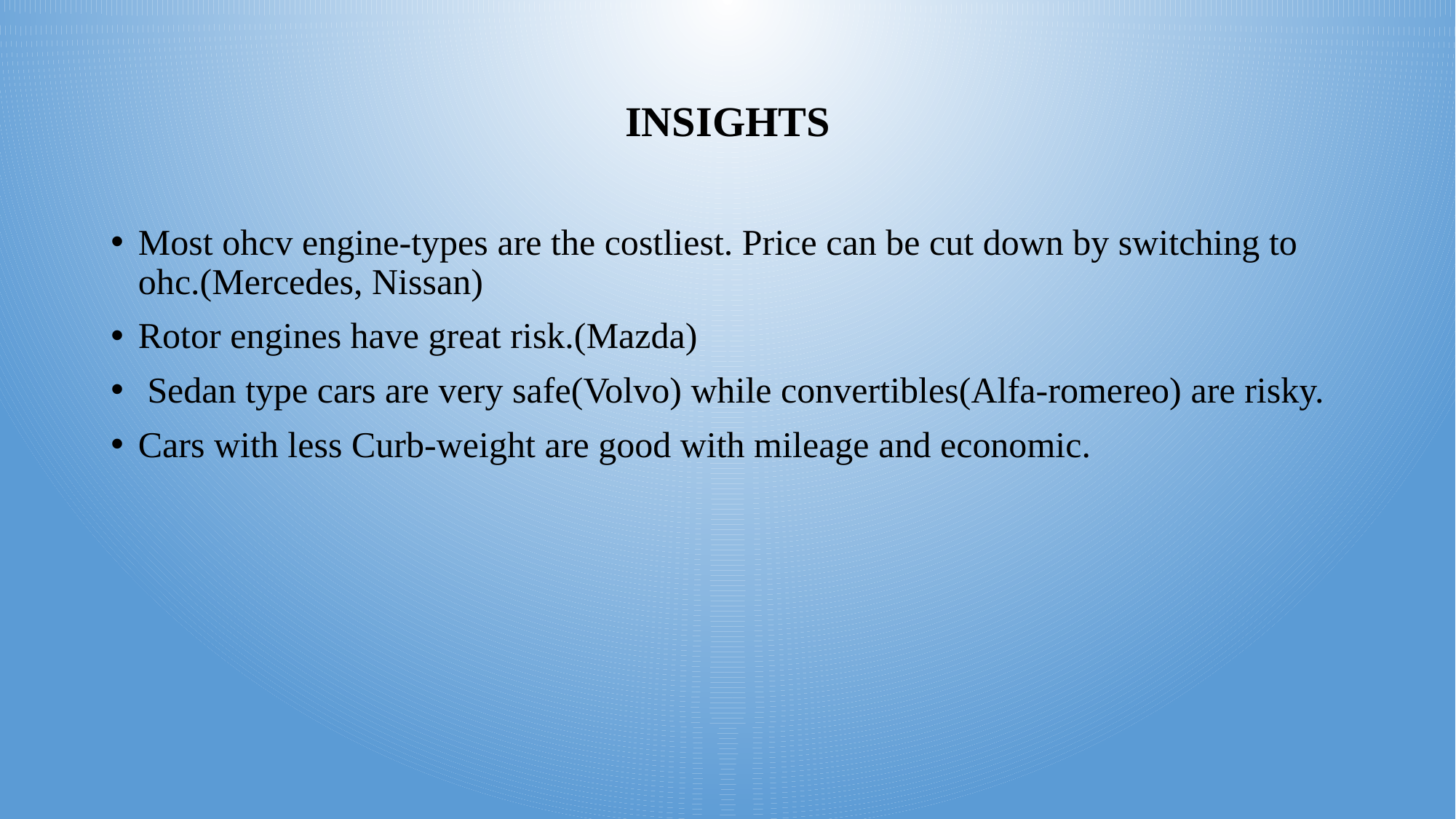

# INSIGHTS
Most ohcv engine-types are the costliest. Price can be cut down by switching to ohc.(Mercedes, Nissan)
Rotor engines have great risk.(Mazda)
 Sedan type cars are very safe(Volvo) while convertibles(Alfa-romereo) are risky.
Cars with less Curb-weight are good with mileage and economic.